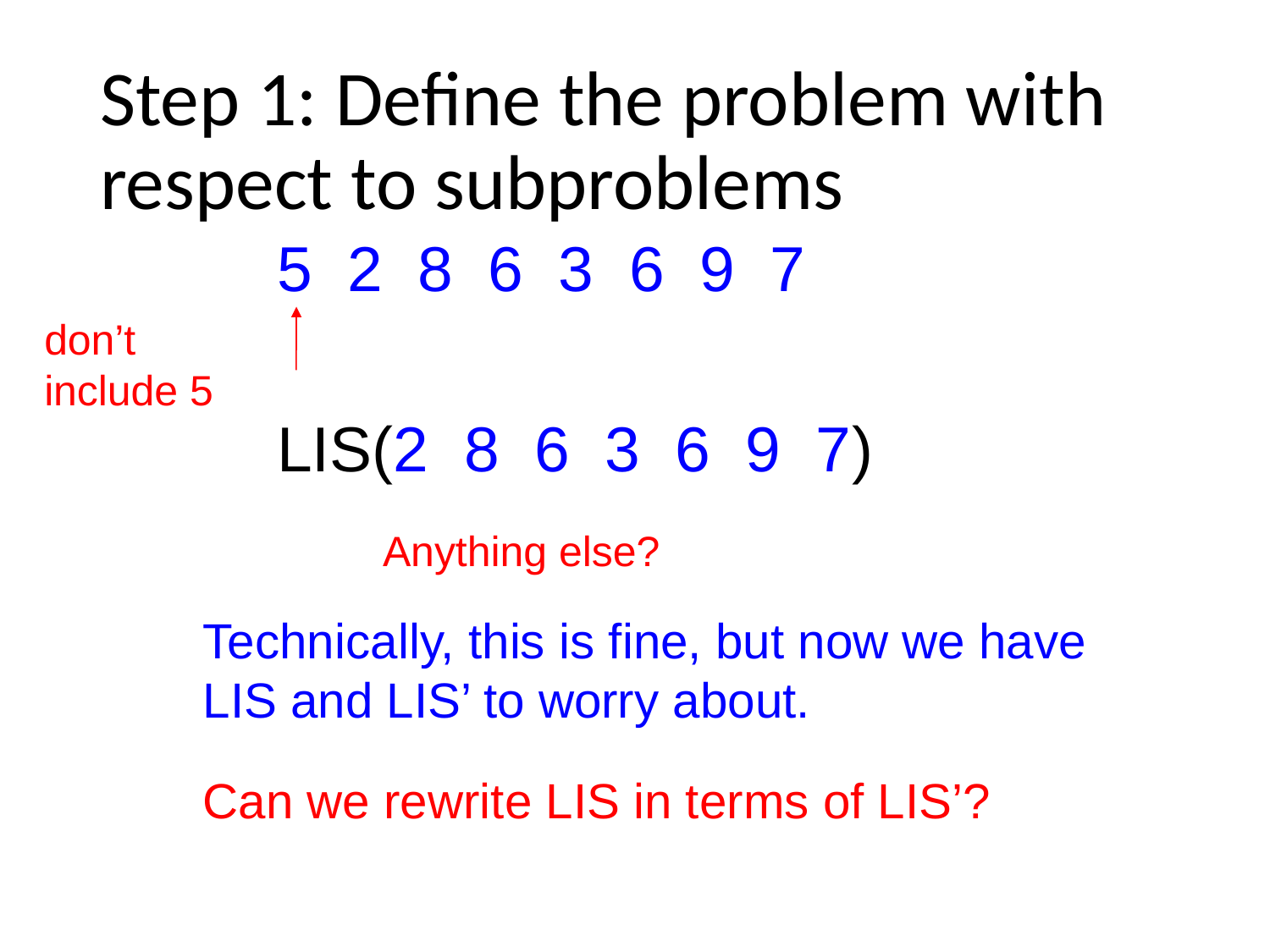

# Step 1: Define the problem with respect to subproblems
5  2  8  6  3  6  9  7
don’t include 5

LIS(2  8  6  3  6  9  7)
Anything else?
Technically, this is fine, but now we have LIS and LIS’ to worry about.
Can we rewrite LIS in terms of LIS’?